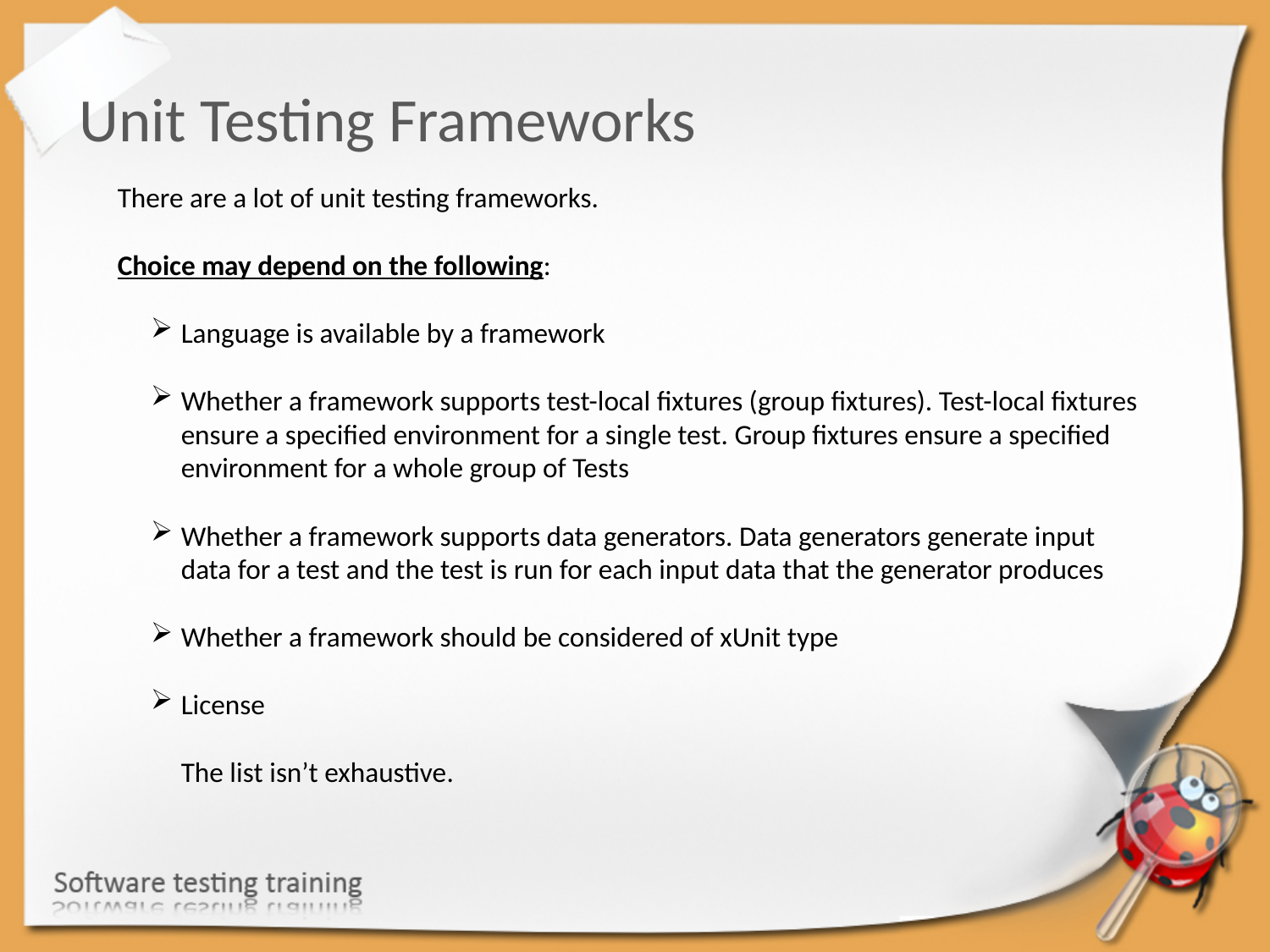

Unit Testing Frameworks
There are a lot of unit testing frameworks.

Choice may depend on the following:

Language is available by a framework

Whether a framework supports test-local fixtures (group fixtures). Test-local fixtures ensure a specified environment for a single test. Group fixtures ensure a specified environment for a whole group of Tests

Whether a framework supports data generators. Data generators generate input data for a test and the test is run for each input data that the generator produces

Whether a framework should be considered of xUnit type

License

The list isn’t exhaustive.